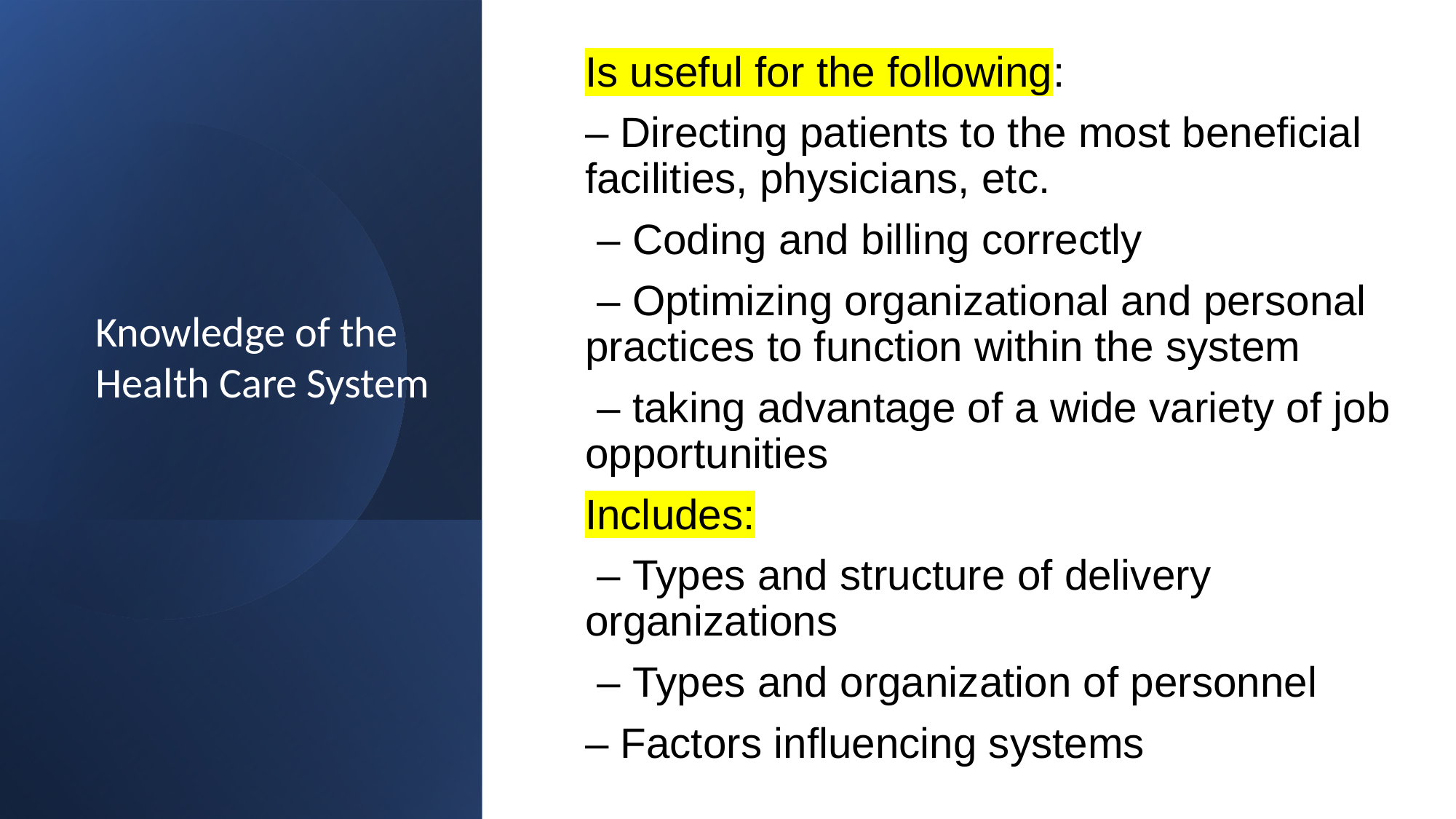

Is useful for the following:
– Directing patients to the most beneficial facilities, physicians, etc.
 – Coding and billing correctly
 – Optimizing organizational and personal practices to function within the system
 – taking advantage of a wide variety of job opportunities
Includes:
 – Types and structure of delivery organizations
 – Types and organization of personnel
– Factors influencing systems

Knowledge of the Health Care System

Created by Tayo Alebiosu